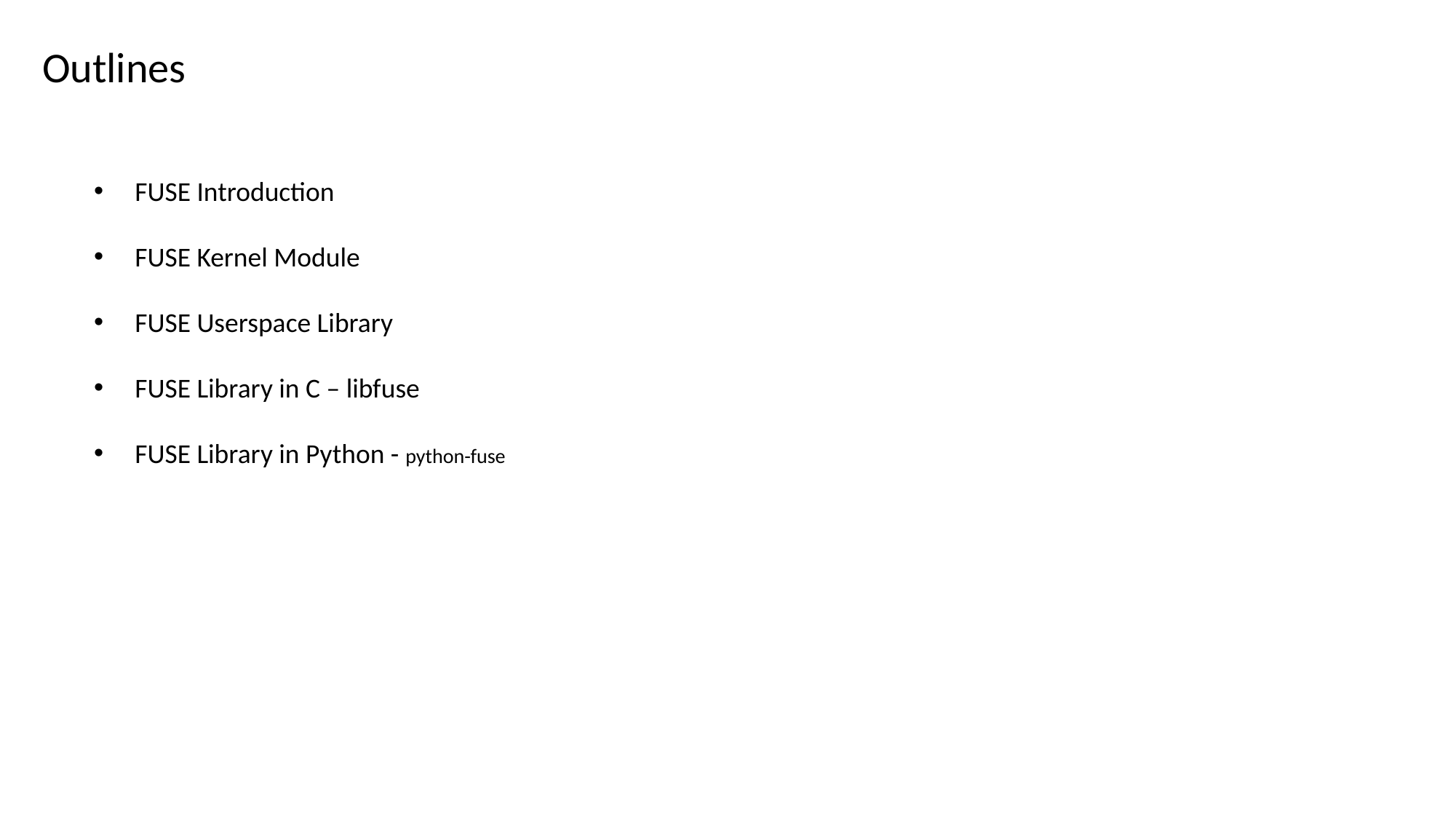

Outlines
FUSE Introduction
FUSE Kernel Module
FUSE Userspace Library
FUSE Library in C – libfuse
FUSE Library in Python - python-fuse